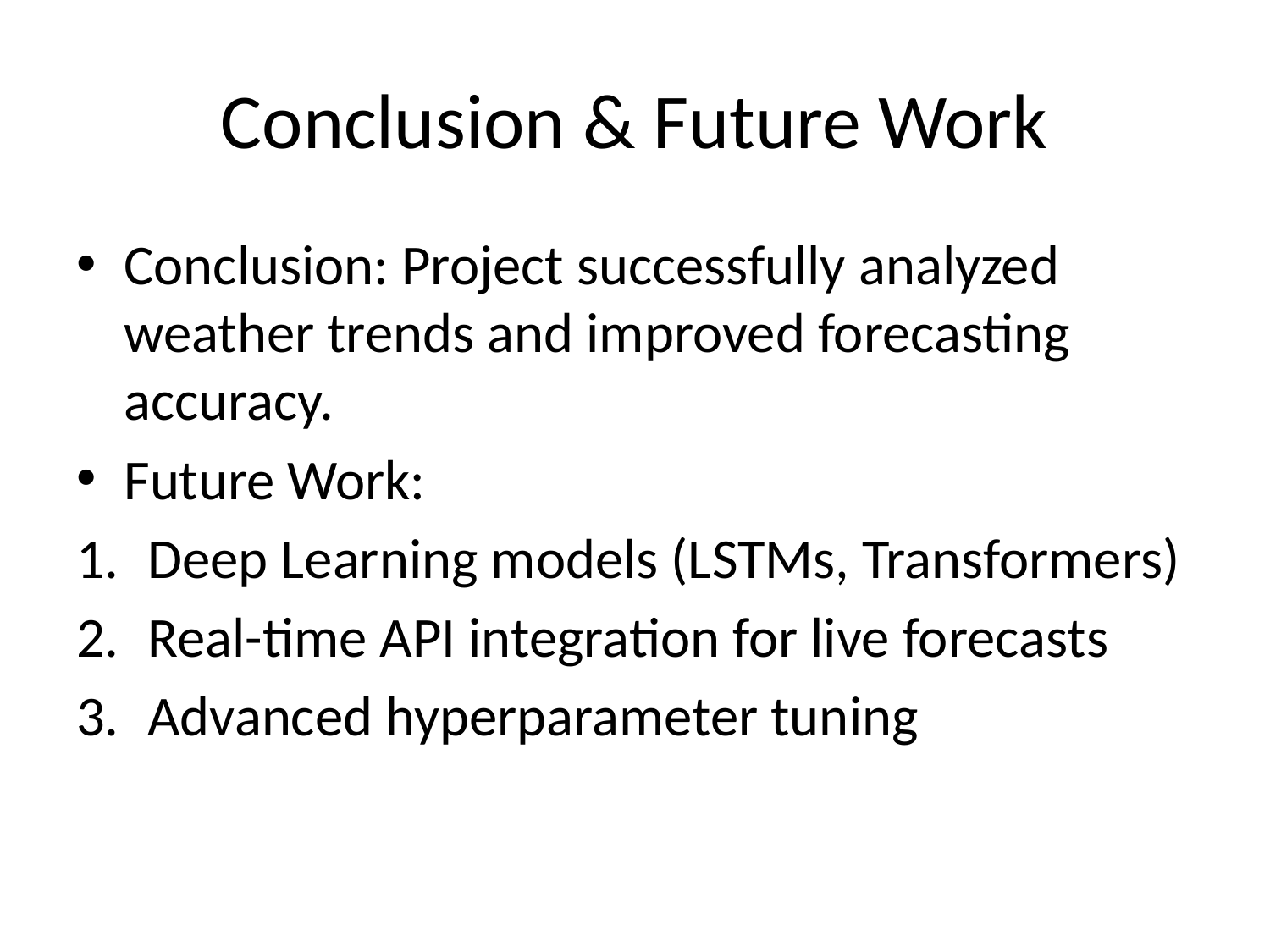

# Conclusion & Future Work
Conclusion: Project successfully analyzed weather trends and improved forecasting accuracy.
Future Work:
Deep Learning models (LSTMs, Transformers)
Real-time API integration for live forecasts
Advanced hyperparameter tuning